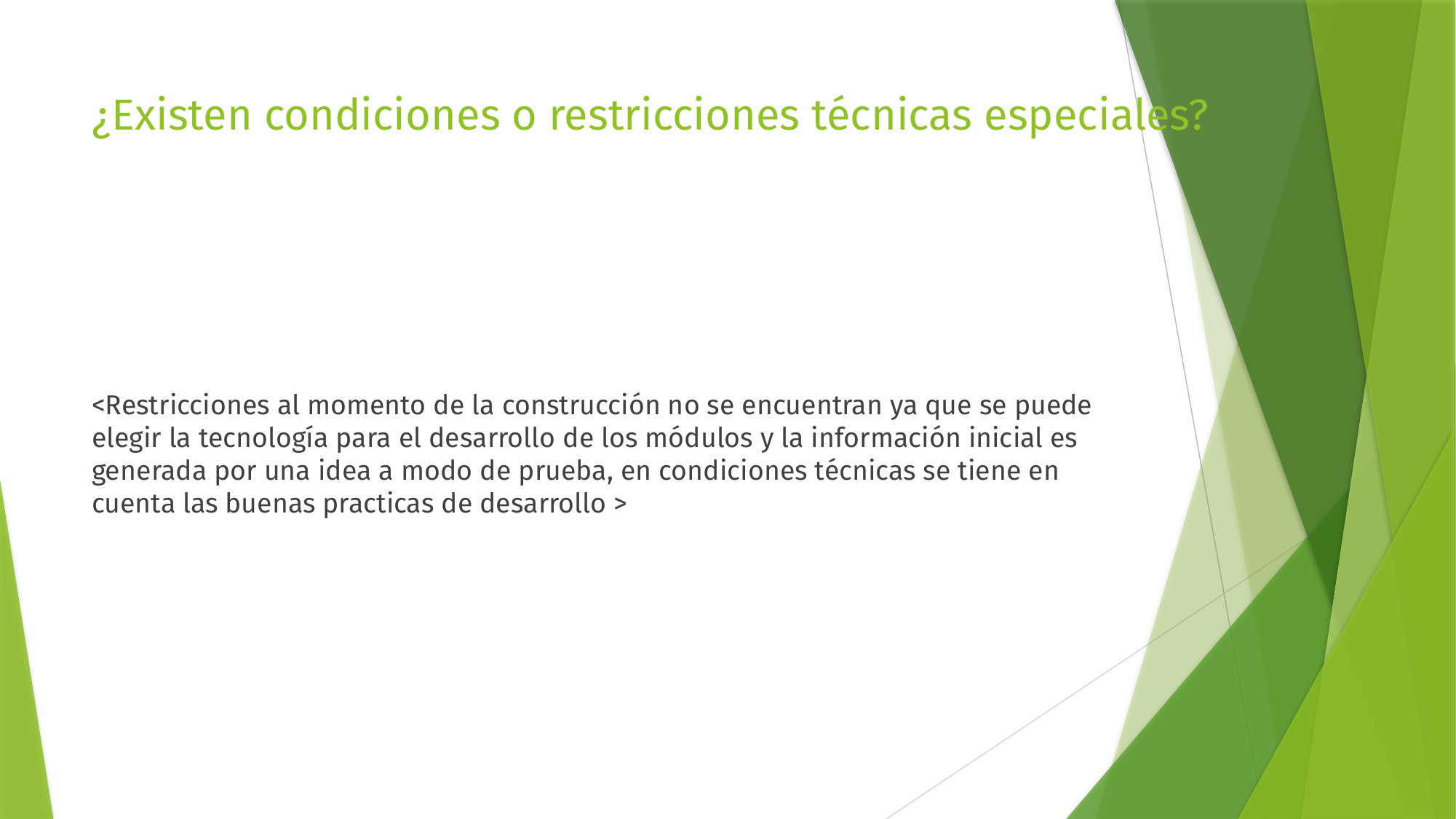

# ¿Existen condiciones o restricciones técnicas especiales?
<Restricciones al momento de la construcción no se encuentran ya que se puede elegir la tecnología para el desarrollo de los módulos y la información inicial es generada por una idea a modo de prueba, en condiciones técnicas se tiene en cuenta las buenas practicas de desarrollo >